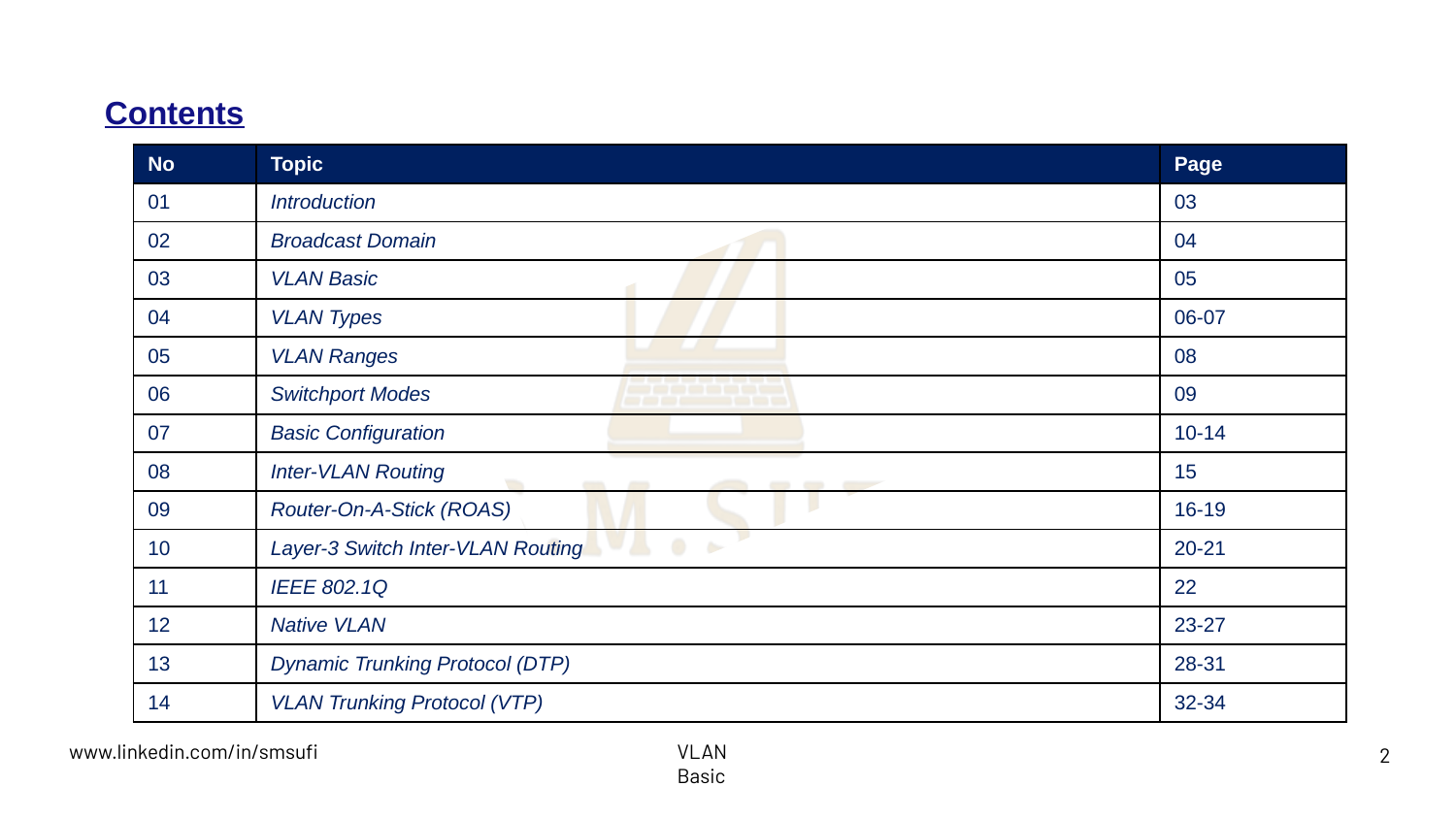

Contents
| No | Topic | Page |
| --- | --- | --- |
| 01 | Introduction | 03 |
| 02 | Broadcast Domain | 04 |
| 03 | VLAN Basic | 05 |
| 04 | VLAN Types | 06-07 |
| 05 | VLAN Ranges | 08 |
| 06 | Switchport Modes | 09 |
| 07 | Basic Configuration | 10-14 |
| 08 | Inter-VLAN Routing | 15 |
| 09 | Router-On-A-Stick (ROAS) | 16-19 |
| 10 | Layer-3 Switch Inter-VLAN Routing | 20-21 |
| 11 | IEEE 802.1Q | 22 |
| 12 | Native VLAN | 23-27 |
| 13 | Dynamic Trunking Protocol (DTP) | 28-31 |
| 14 | VLAN Trunking Protocol (VTP) | 32-34 |
2